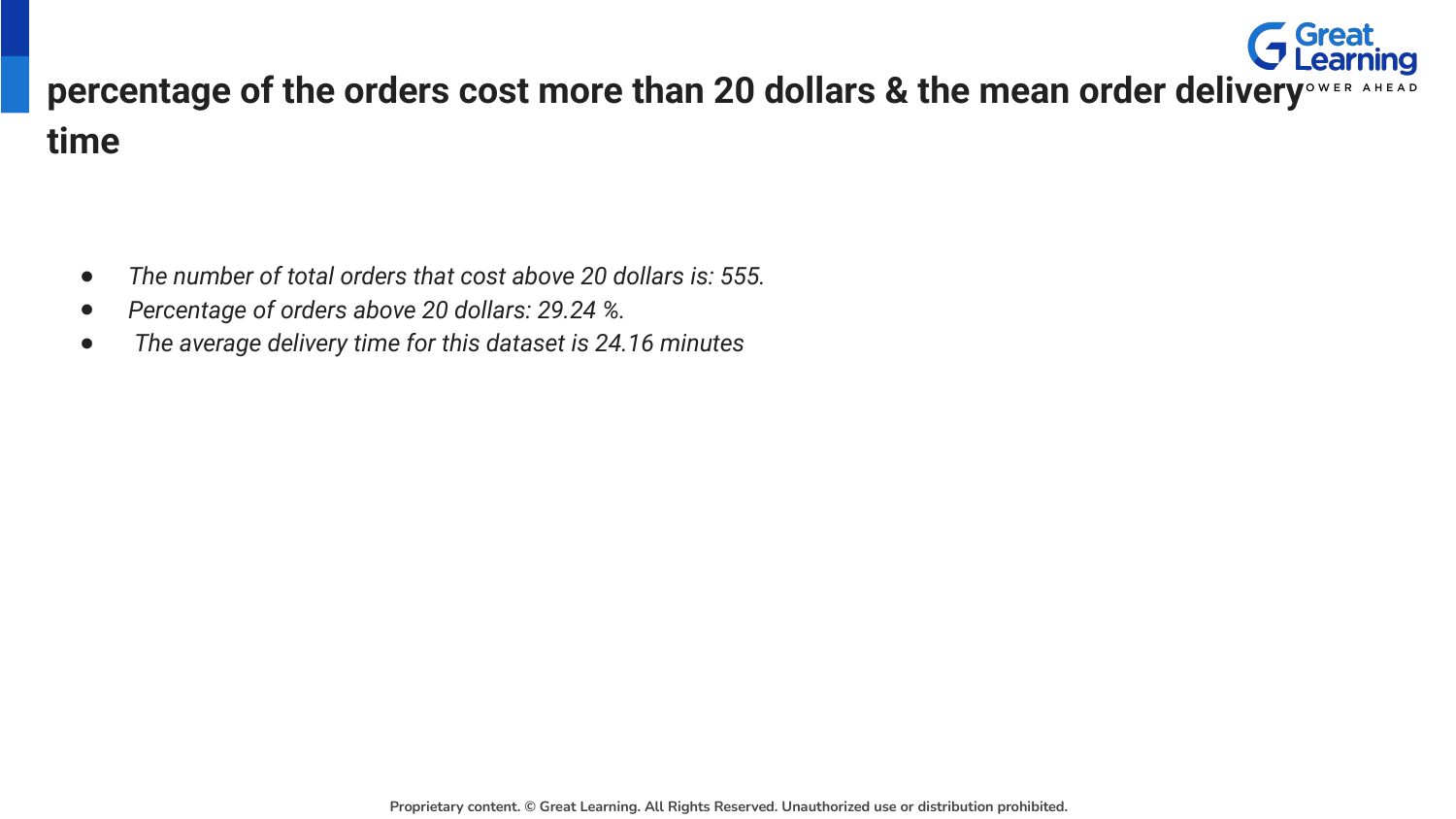

# percentage of the orders cost more than 20 dollars & the mean order delivery time

The number of total orders that cost above 20 dollars is: 555.
Percentage of orders above 20 dollars: 29.24 %.
 The average delivery time for this dataset is 24.16 minutes